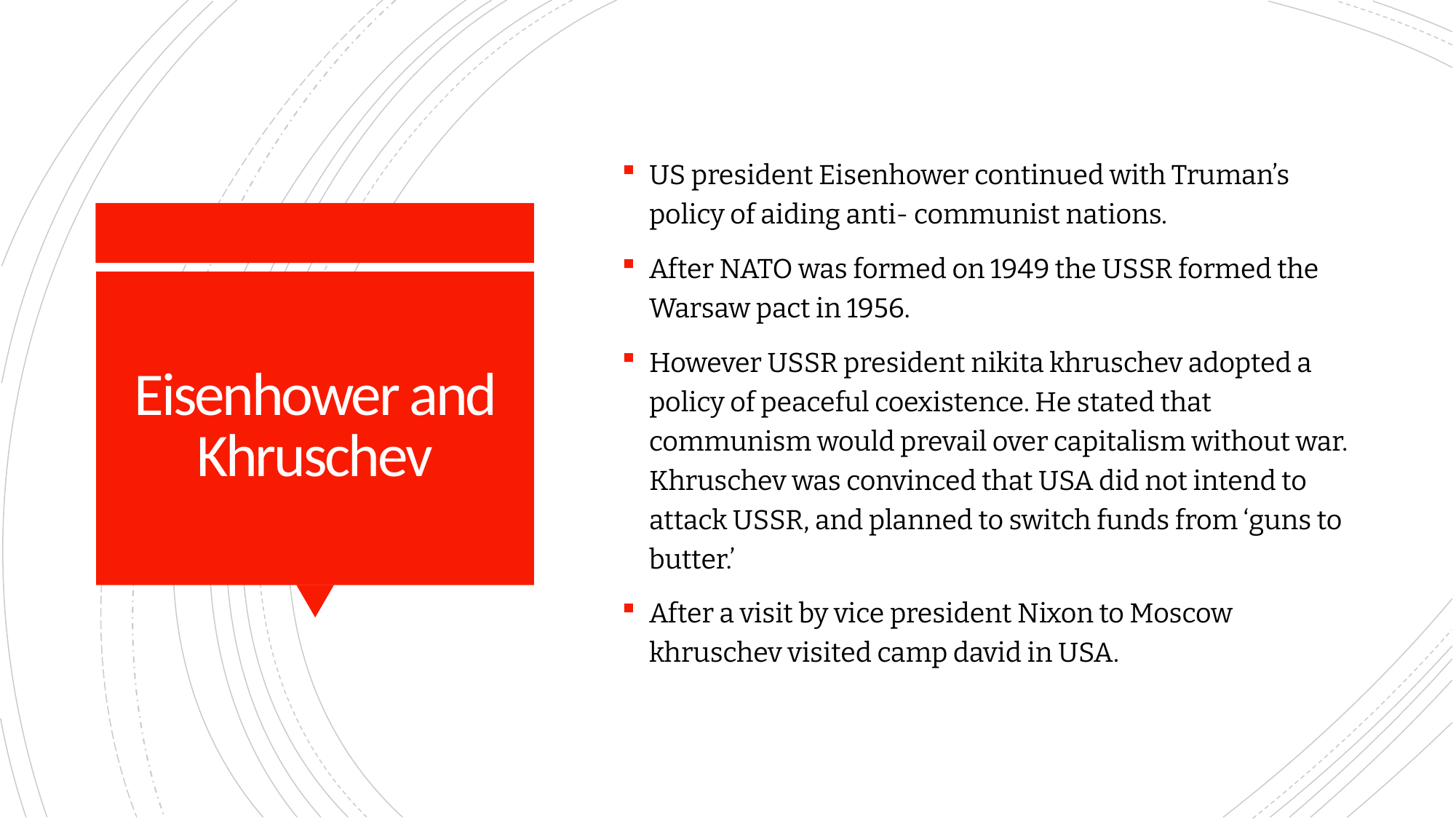

US president Eisenhower continued with Truman’s policy of aiding anti- communist nations.
After NATO was formed on 1949 the USSR formed the Warsaw pact in 1956.
However USSR president nikita khruschev adopted a policy of peaceful coexistence. He stated that communism would prevail over capitalism without war. Khruschev was convinced that USA did not intend to attack USSR, and planned to switch funds from ‘guns to butter.’
After a visit by vice president Nixon to Moscow khruschev visited camp david in USA.
# Eisenhower and Khruschev